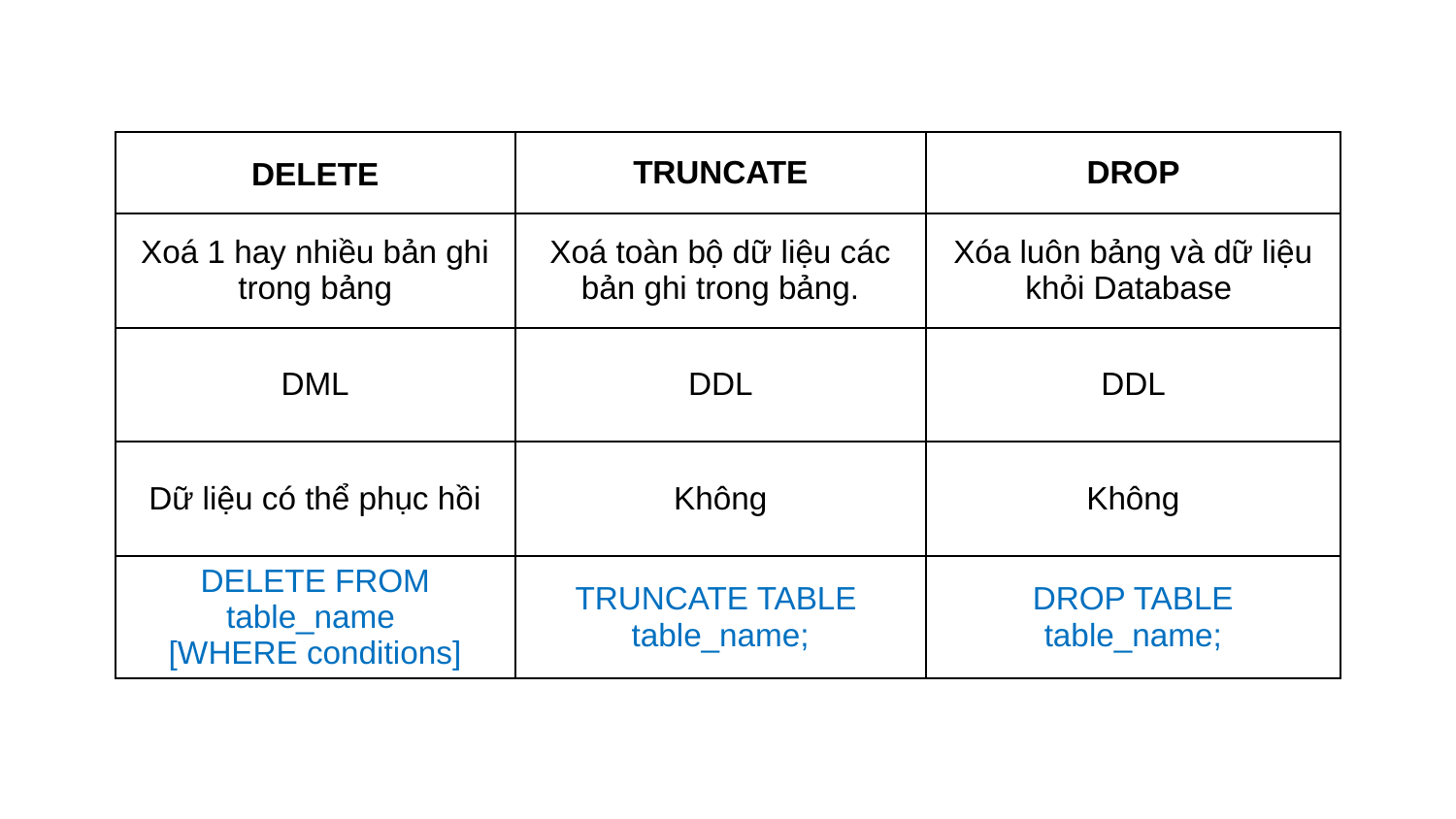

| DELETE | TRUNCATE | DROP |
| --- | --- | --- |
| Xoá 1 hay nhiều bản ghi trong bảng | Xoá toàn bộ dữ liệu các bản ghi trong bảng. | Xóa luôn bảng và dữ liệu khỏi Database |
| DML | DDL | DDL |
| Dữ liệu có thể phục hồi | Không | Không |
| DELETE FROM table\_name [WHERE conditions] | TRUNCATE TABLE table\_name; | DROP TABLE table\_name; |